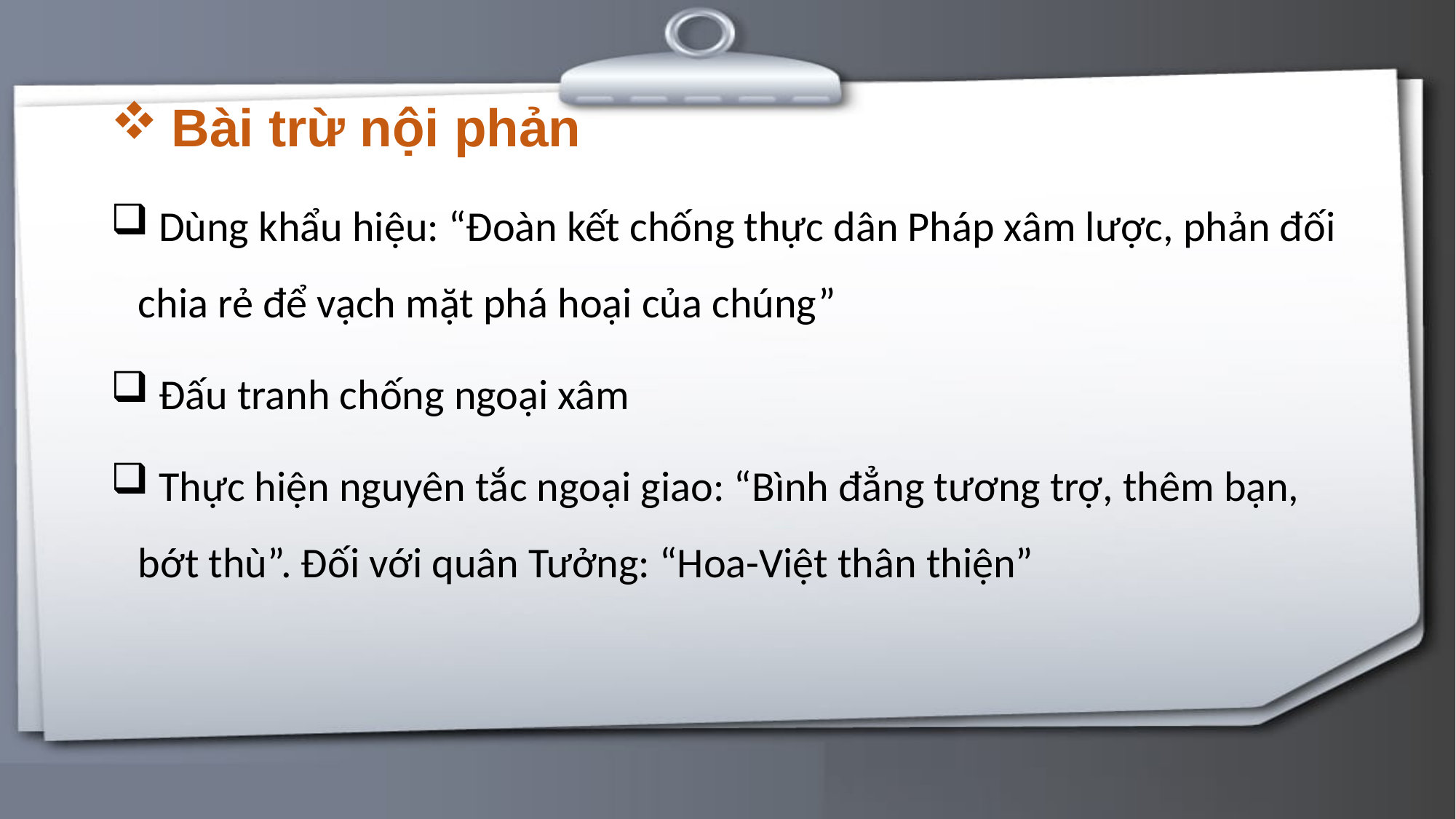

Bài trừ nội phản
 Dùng khẩu hiệu: “Đoàn kết chống thực dân Pháp xâm lược, phản đối chia rẻ để vạch mặt phá hoại của chúng”
 Đấu tranh chống ngoại xâm
 Thực hiện nguyên tắc ngoại giao: “Bình đẳng tương trợ, thêm bạn, bớt thù”. Đối với quân Tưởng: “Hoa-Việt thân thiện”